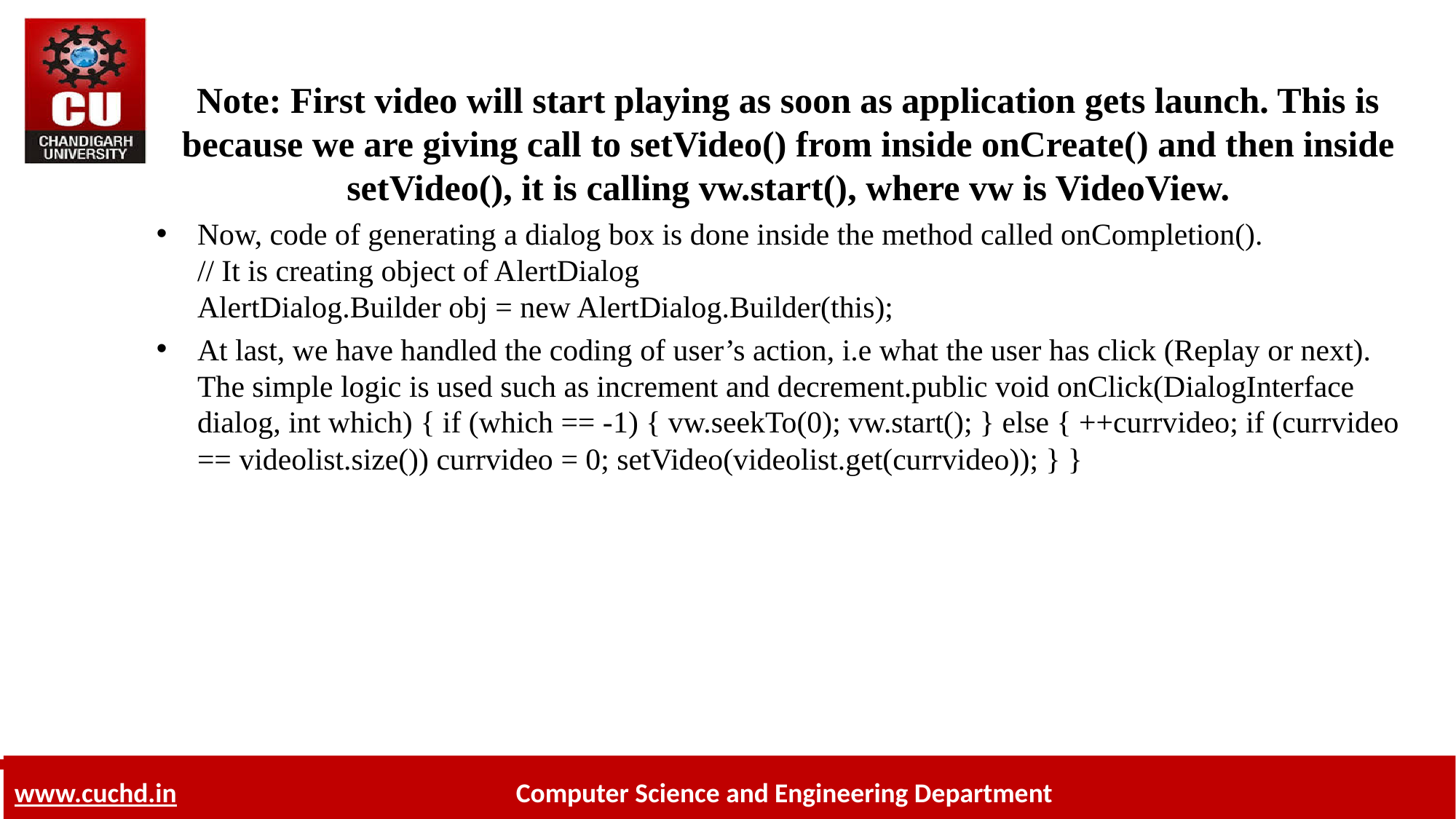

# Note: First video will start playing as soon as application gets launch. This is because we are giving call to setVideo() from inside onCreate() and then inside setVideo(), it is calling vw.start(), where vw is VideoView.
Now, code of generating a dialog box is done inside the method called onCompletion().
// It is creating object of AlertDialog 
AlertDialog.Builder obj = new AlertDialog.Builder(this);
At last, we have handled the coding of user’s action, i.e what the user has click (Replay or next). The simple logic is used such as increment and decrement.public void onClick(DialogInterface dialog, int which) { if (which == -1) { vw.seekTo(0); vw.start(); } else { ++currvideo; if (currvideo == videolist.size()) currvideo = 0; setVideo(videolist.get(currvideo)); } }